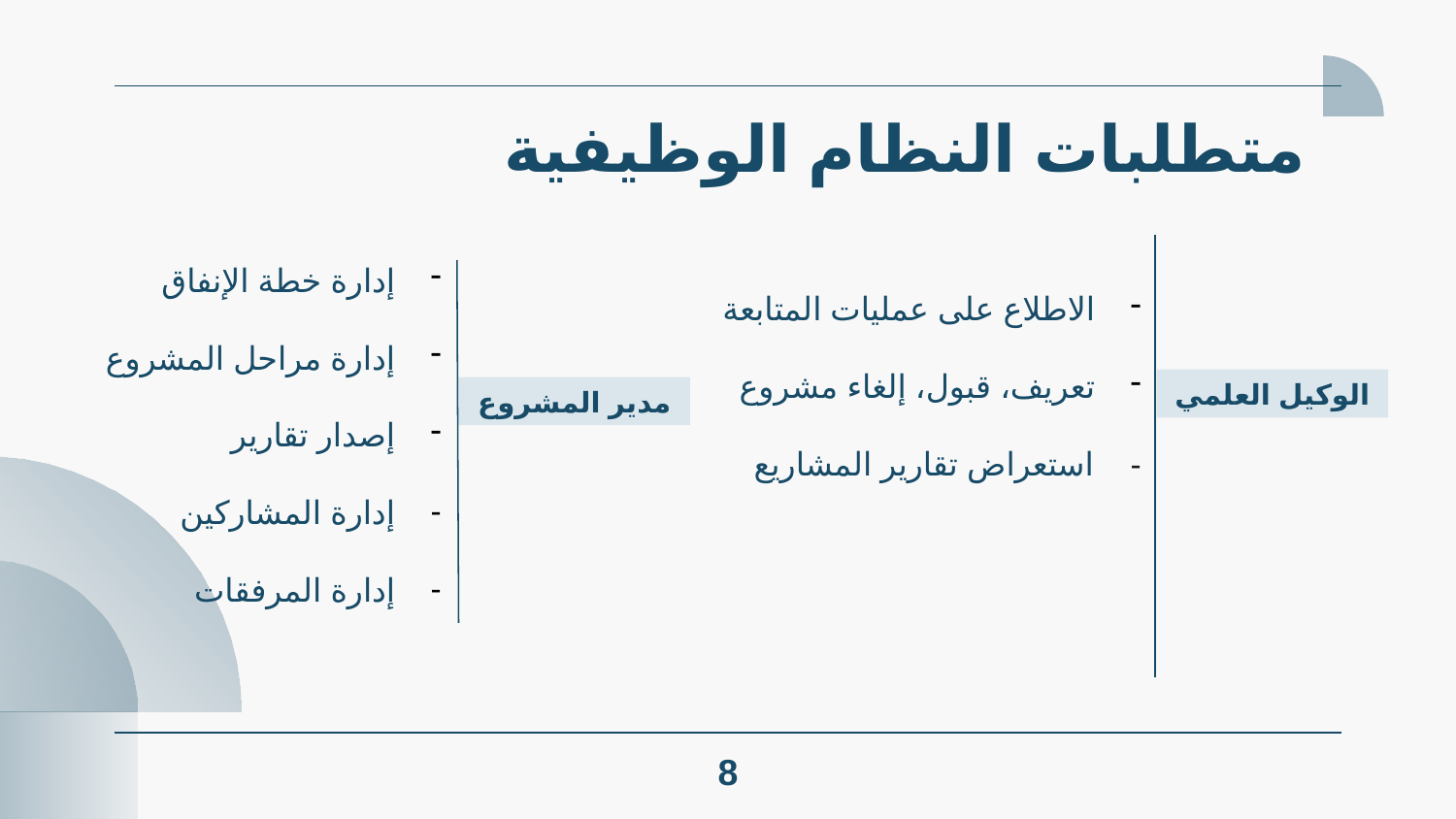

متطلبات النظام الوظيفية
إدارة خطة الإنفاق

إدارة مراحل المشروع

إصدار تقارير

إدارة المشاركين

إدارة المرفقات

الاطلاع على عمليات المتابعة

تعريف، قبول، إلغاء مشروع

-    استعراض تقارير المشاريع
الوكيل العلمي
مدير المشروع
8